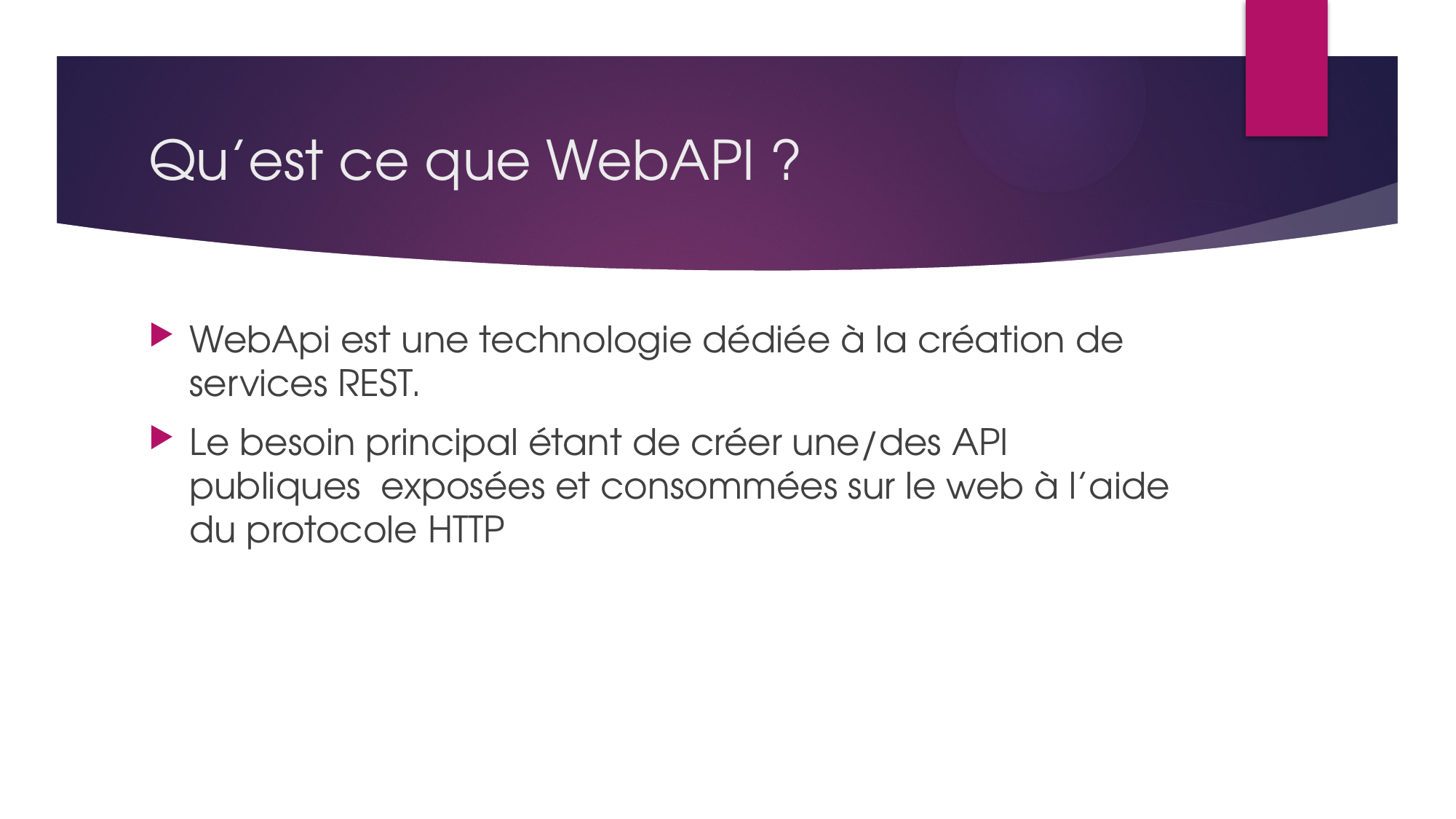

# Qu’est ce que WebAPI ?
WebApi est une technologie dédiée à la création de services REST.
Le besoin principal étant de créer une/des API publiques  exposées et consommées sur le web à l’aide du protocole HTTP